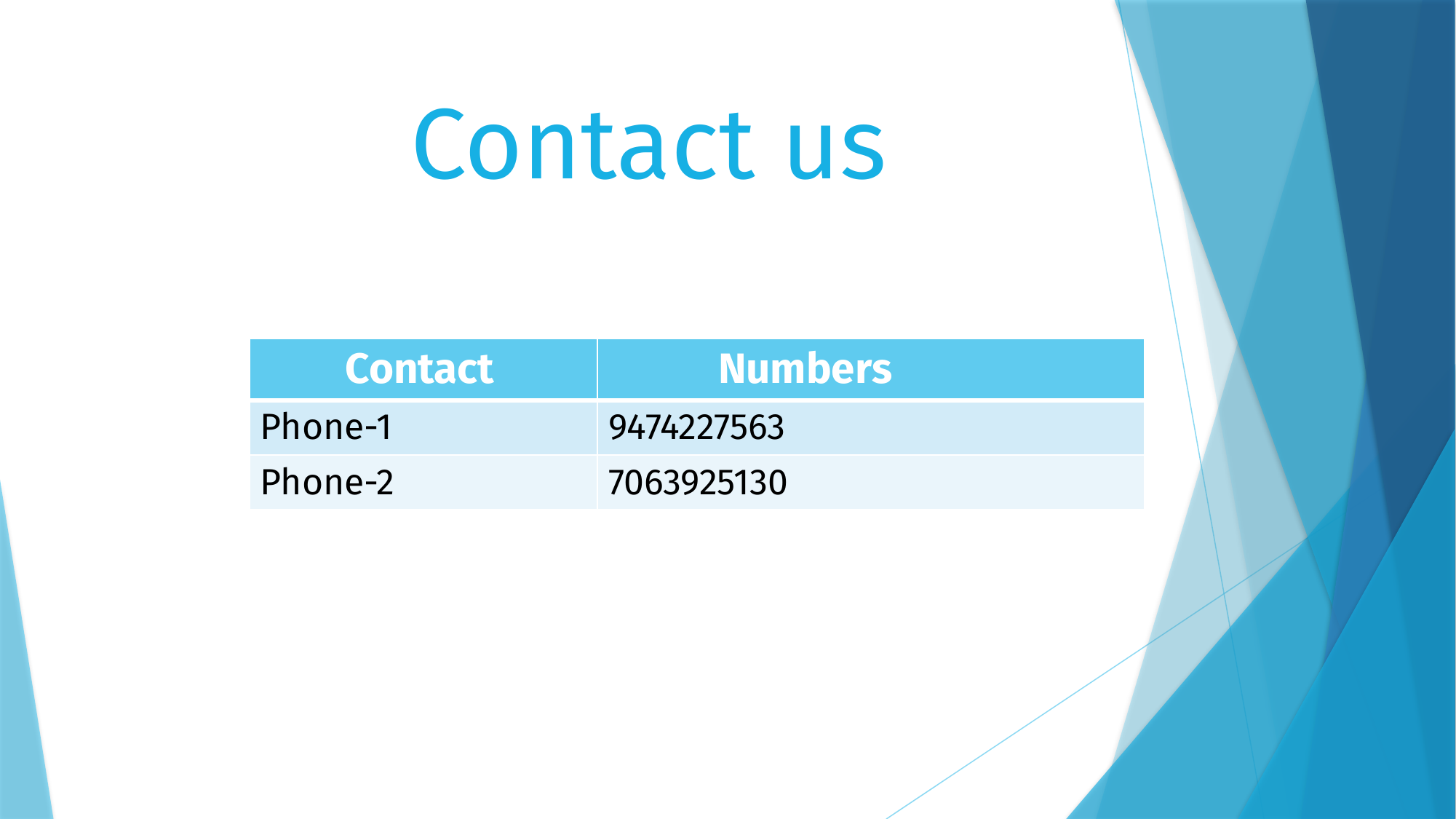

# Contact us
| Contact | Numbers |
| --- | --- |
| Phone-1 | 9474227563 |
| Phone-2 | 7063925130 |